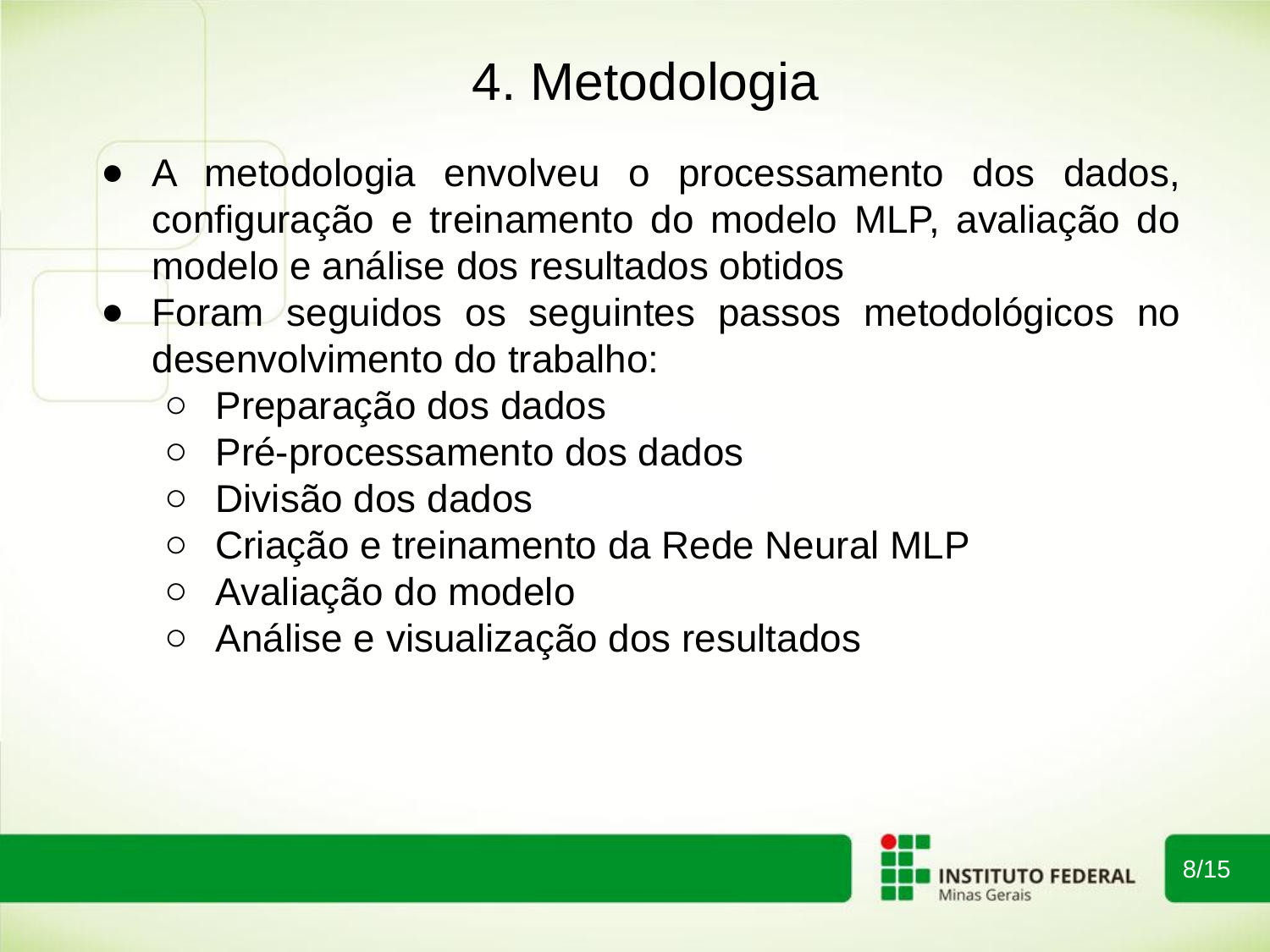

4. Metodologia
A metodologia envolveu o processamento dos dados, configuração e treinamento do modelo MLP, avaliação do modelo e análise dos resultados obtidos
Foram seguidos os seguintes passos metodológicos no desenvolvimento do trabalho:
Preparação dos dados
Pré-processamento dos dados
Divisão dos dados
Criação e treinamento da Rede Neural MLP
Avaliação do modelo
Análise e visualização dos resultados
8/15